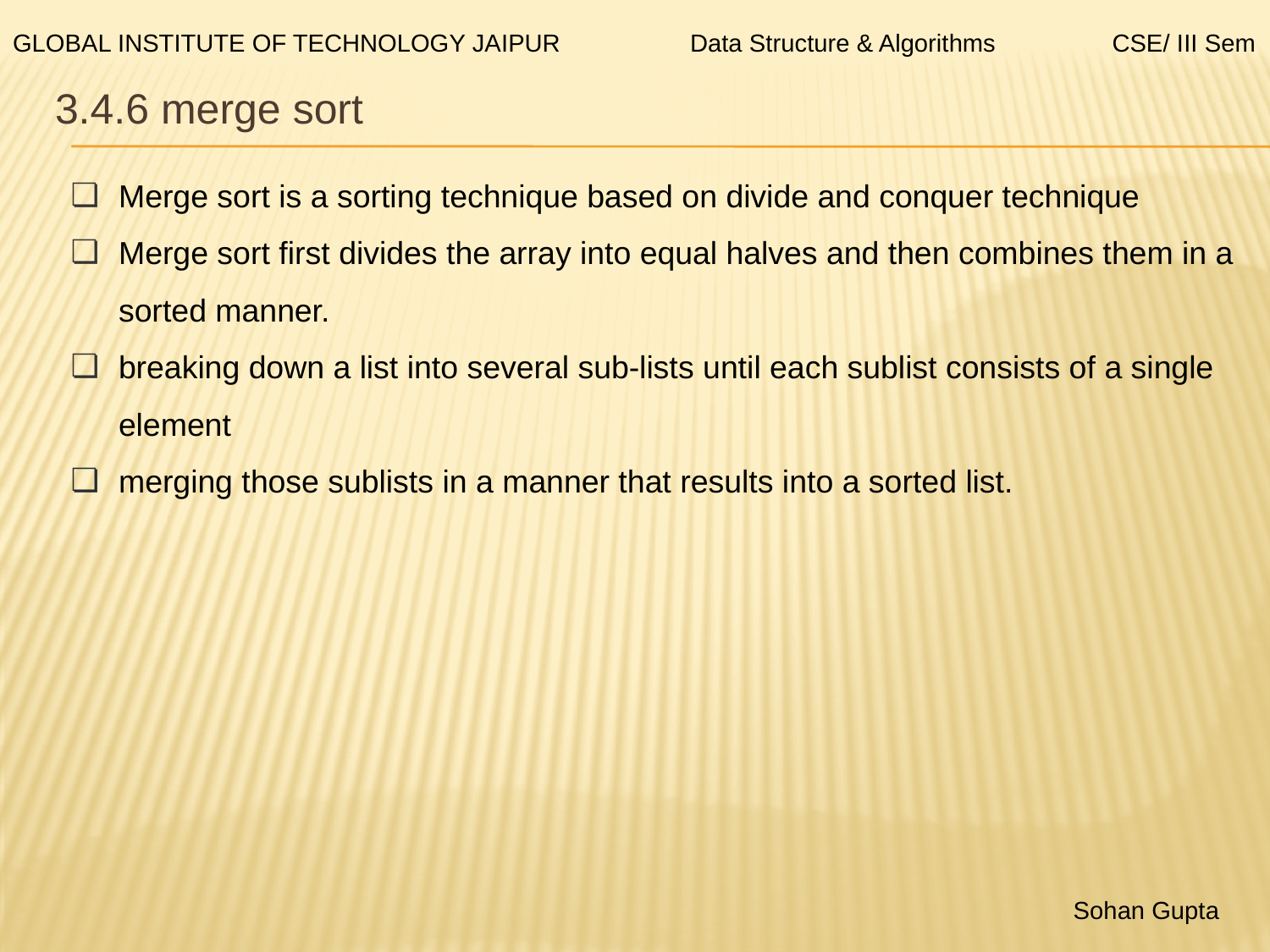

Data Structure & Algorithms
CSE/ III Sem
GLOBAL INSTITUTE OF TECHNOLOGY JAIPUR
# 3.4.6 merge sort
Merge sort is a sorting technique based on divide and conquer technique
Merge sort first divides the array into equal halves and then combines them in a sorted manner.
breaking down a list into several sub-lists until each sublist consists of a single element
merging those sublists in a manner that results into a sorted list.

Sohan Gupta